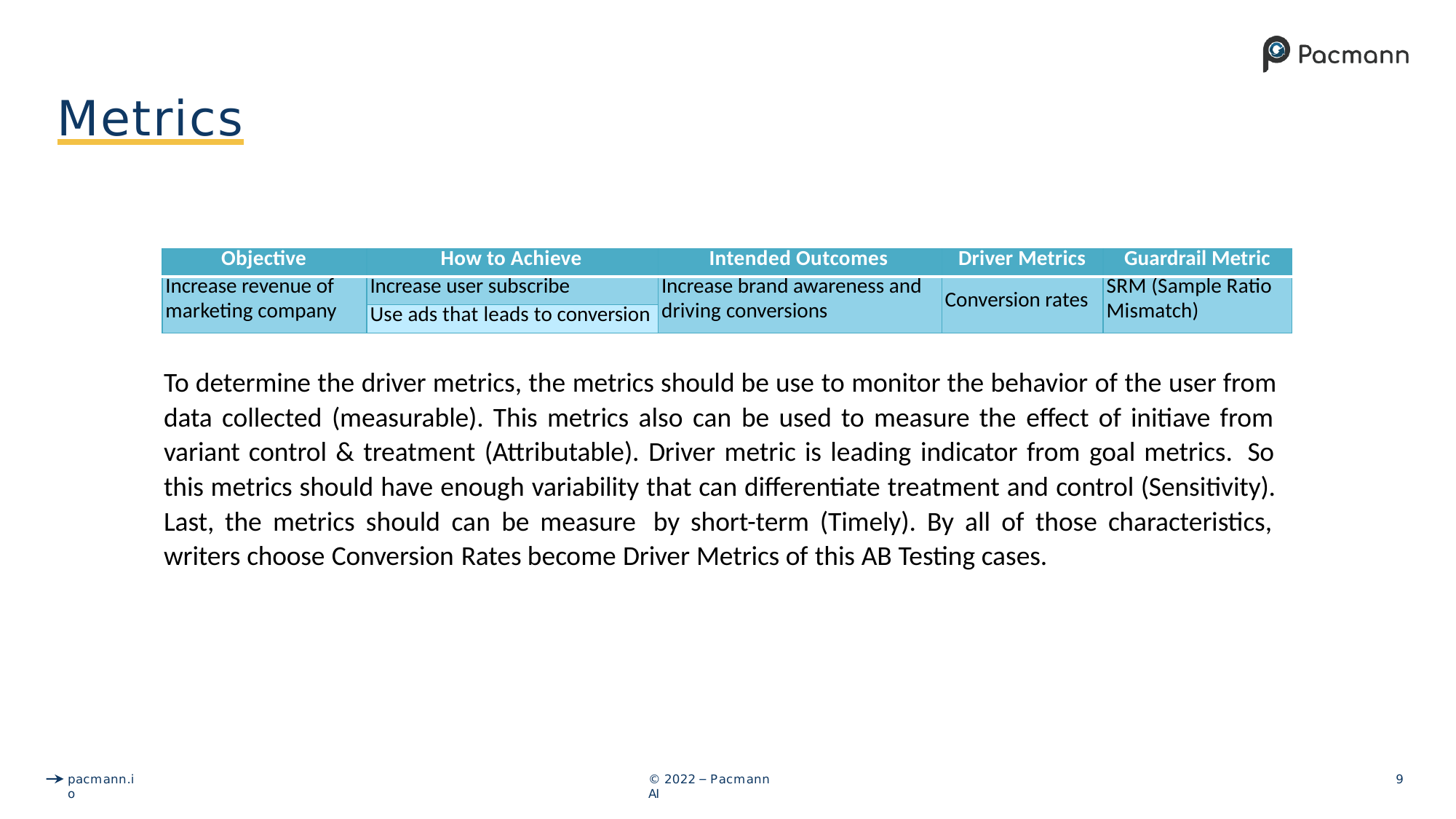

# Metrics
| Objective | How to Achieve | Intended Outcomes | Driver Metrics | Guardrail Metric |
| --- | --- | --- | --- | --- |
| Increase revenue of marketing company | Increase user subscribe | Increase brand awareness and driving conversions | Conversion rates | SRM (Sample Ratio Mismatch) |
|  | Use ads that leads to conversion |  |  |  |
To determine the driver metrics, the metrics should be use to monitor the behavior of the user from  data collected (measurable). This metrics also can be used to measure the effect of initiave from  variant control & treatment (Attributable). Driver metric is leading indicator from goal metrics. So  this metrics should have enough variability that can differentiate treatment and control (Sensitivity).  Last, the metrics should can be measure by short-term (Timely). By all of those characteristics,  writers choose Conversion Rates become Driver Metrics of this AB Testing cases.
pacmann.io
© 2022 – Pacmann AI
9